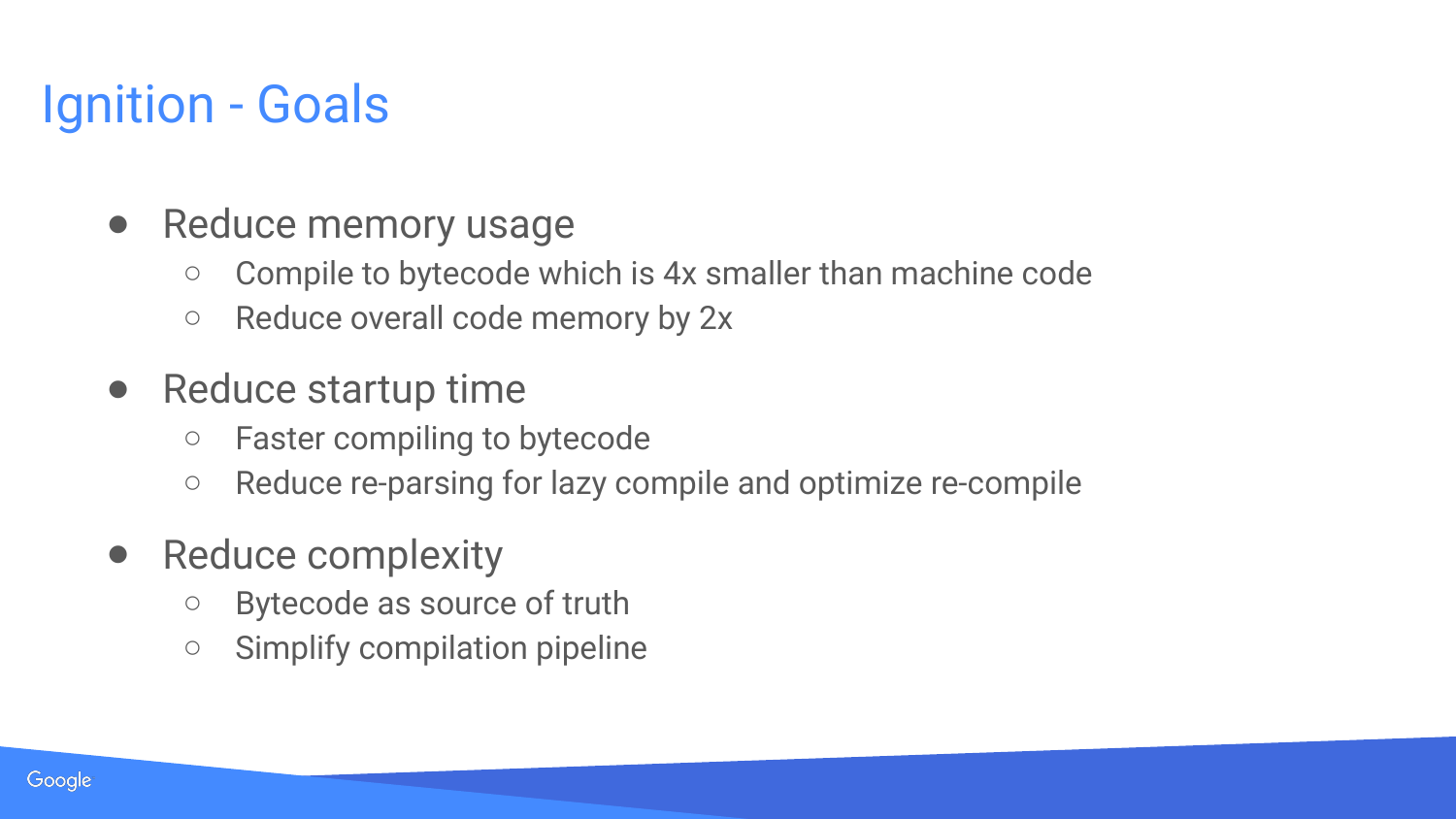

# Ignition - Goals
Reduce memory usage
Compile to bytecode which is 4x smaller than machine code
Reduce overall code memory by 2x
Reduce startup time
Faster compiling to bytecode
Reduce re-parsing for lazy compile and optimize re-compile
Reduce complexity
Bytecode as source of truth
Simplify compilation pipeline